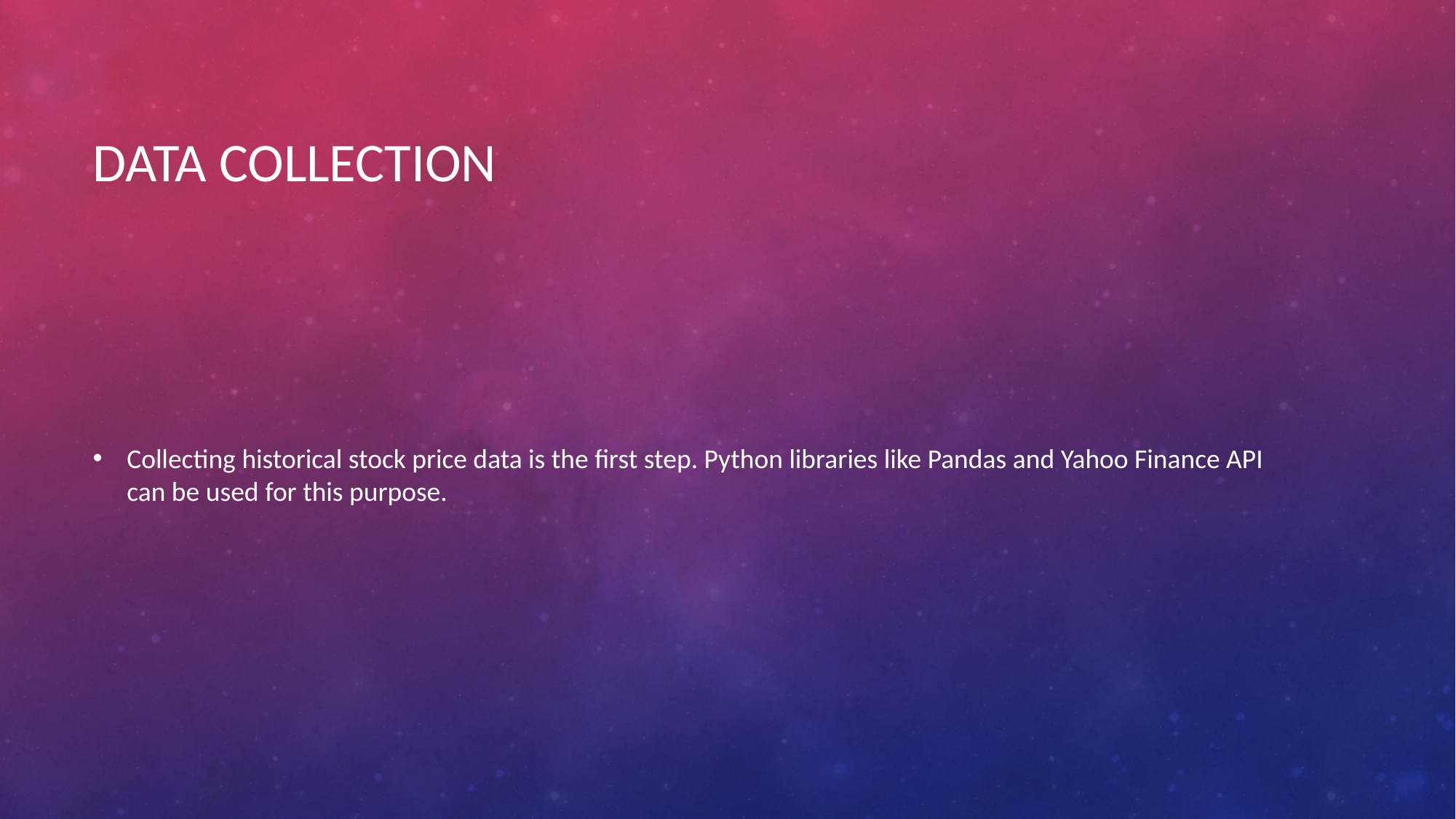

# Data Collection
Collecting historical stock price data is the first step. Python libraries like Pandas and Yahoo Finance API can be used for this purpose.